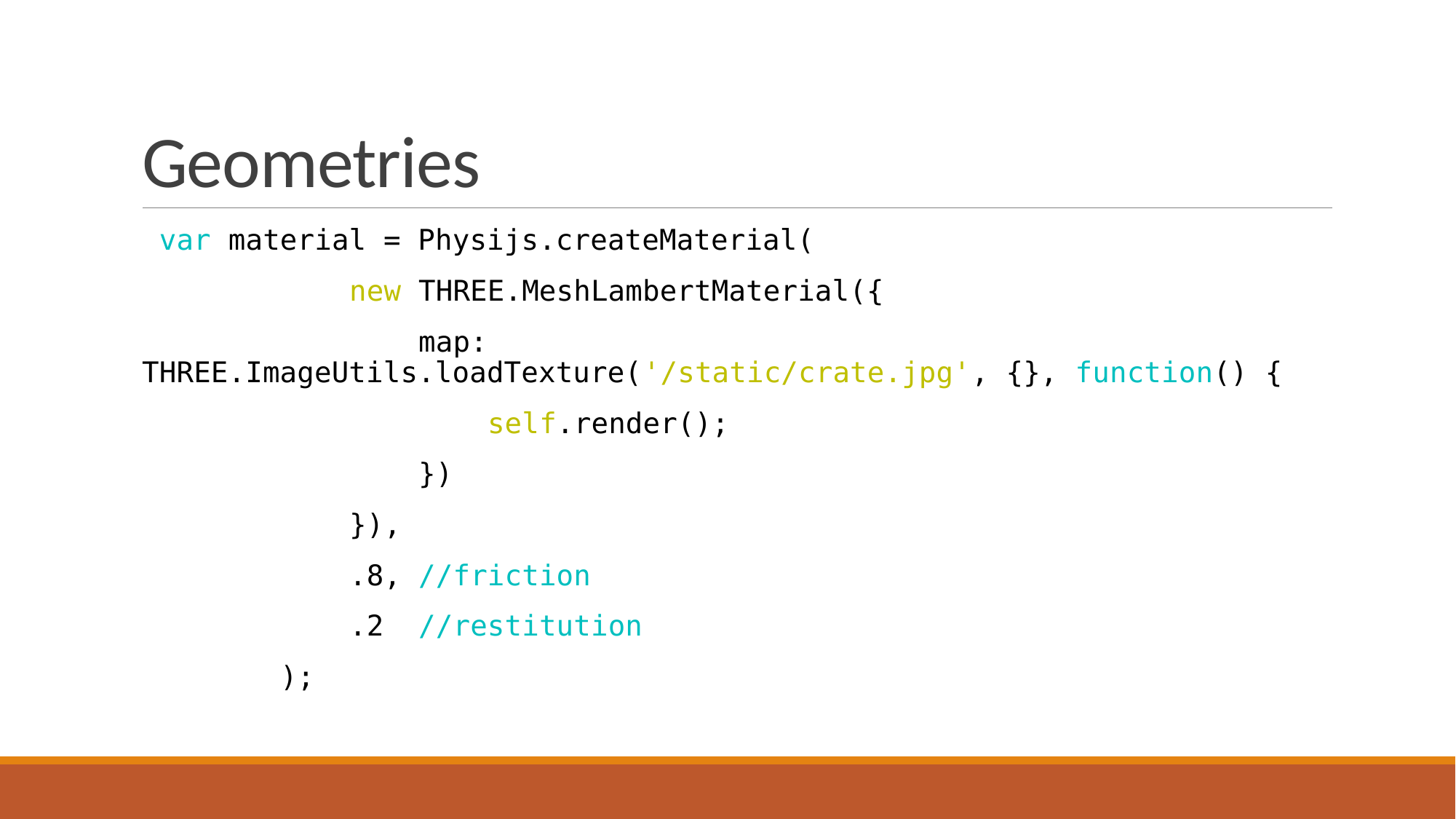

# Geometries
 var material = Physijs.createMaterial(
            new THREE.MeshLambertMaterial({
                map: THREE.ImageUtils.loadTexture('/static/crate.jpg', {}, function() {
                    self.render();
                })
            }),
            .8, //friction
            .2  //restitution
        );